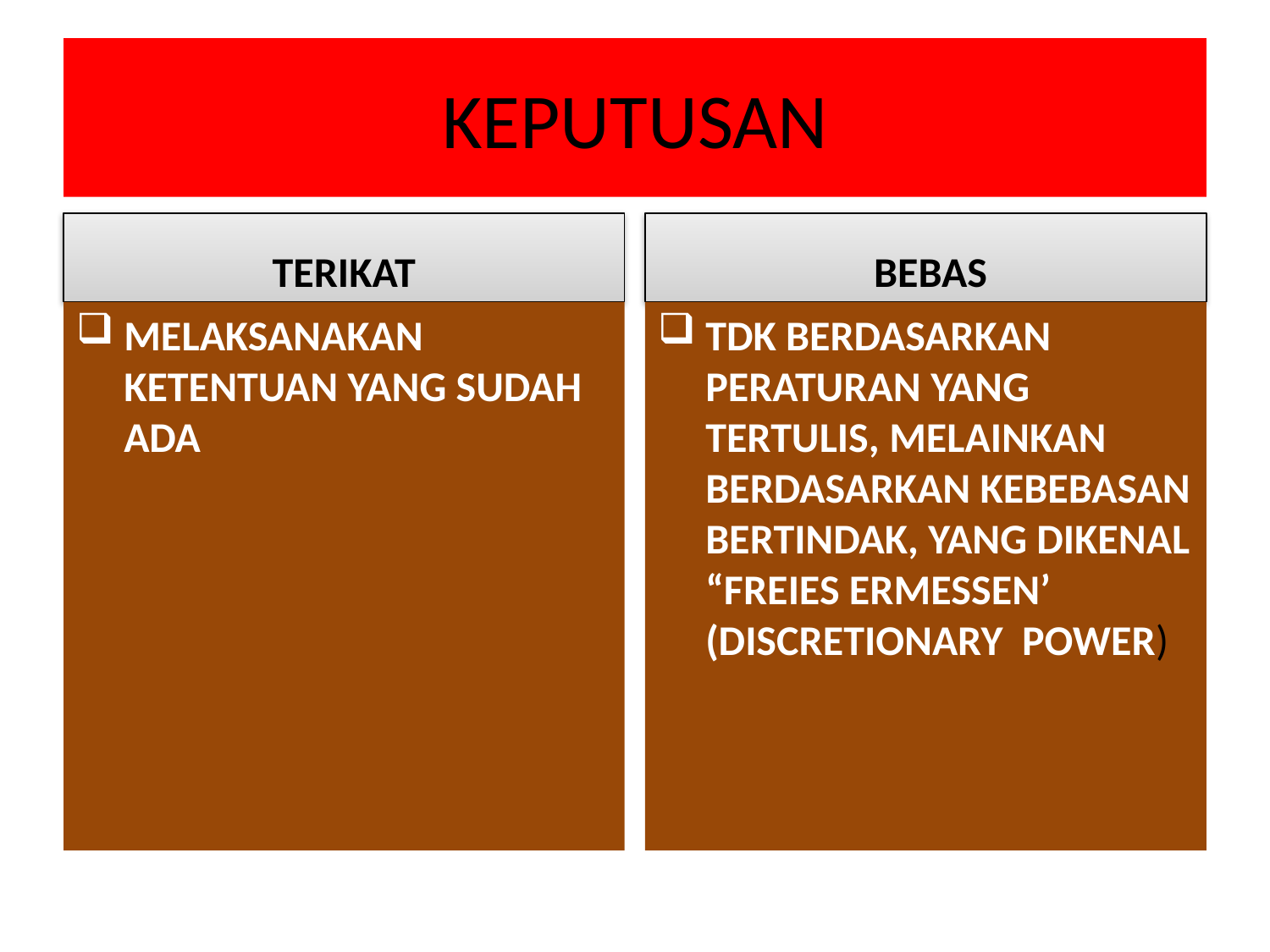

# KEPUTUSAN
TERIKAT
 BEBAS
MELAKSANAKAN KETENTUAN YANG SUDAH ADA
TDK BERDASARKAN PERATURAN YANG TERTULIS, MELAINKAN BERDASARKAN KEBEBASAN BERTINDAK, YANG DIKENAL “FREIES ERMESSEN’ (DISCRETIONARY  POWER)